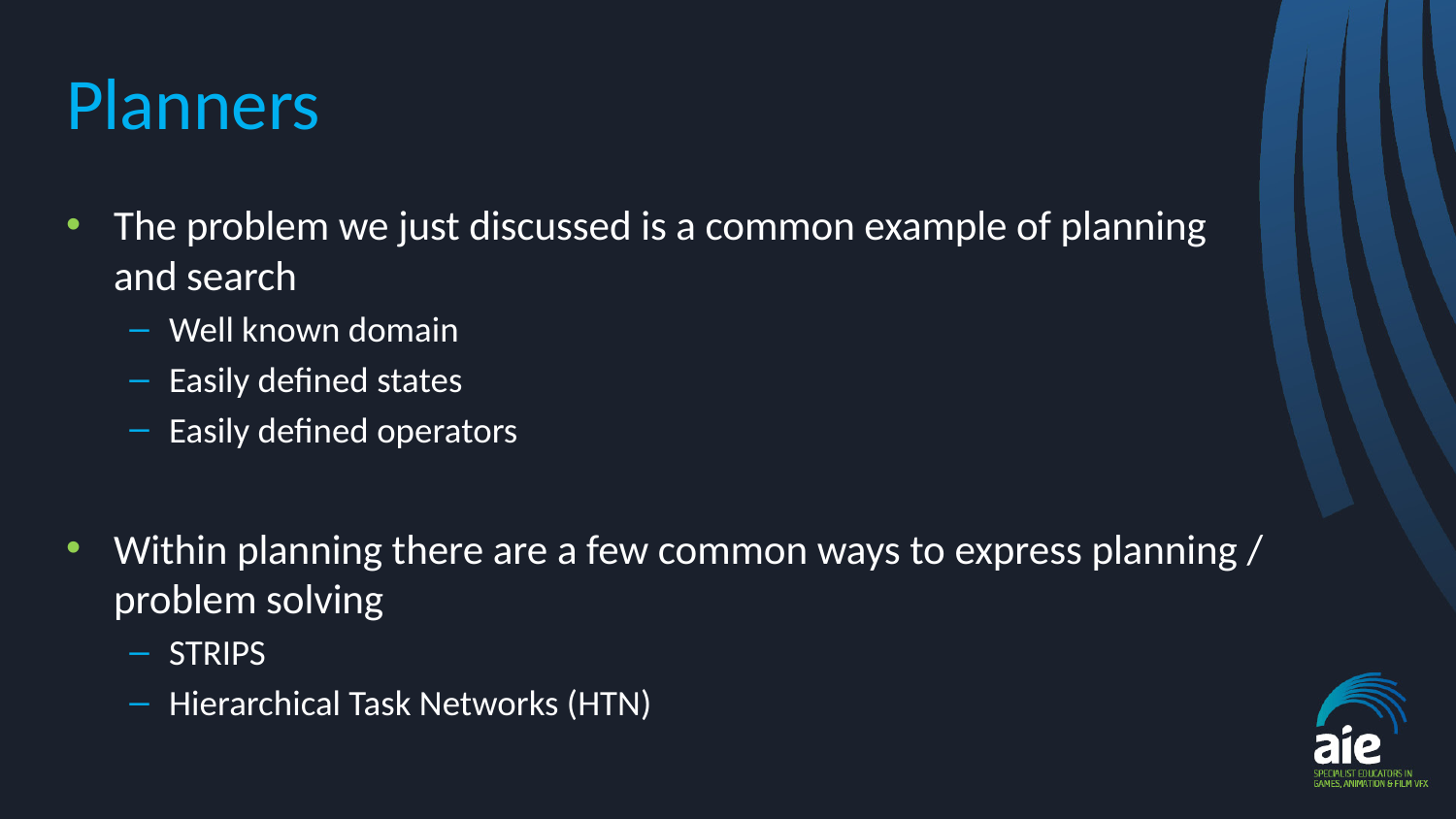

# Planners
The problem we just discussed is a common example of planning and search
Well known domain
Easily defined states
Easily defined operators

Within planning there are a few common ways to express planning / problem solving
STRIPS
Hierarchical Task Networks (HTN)